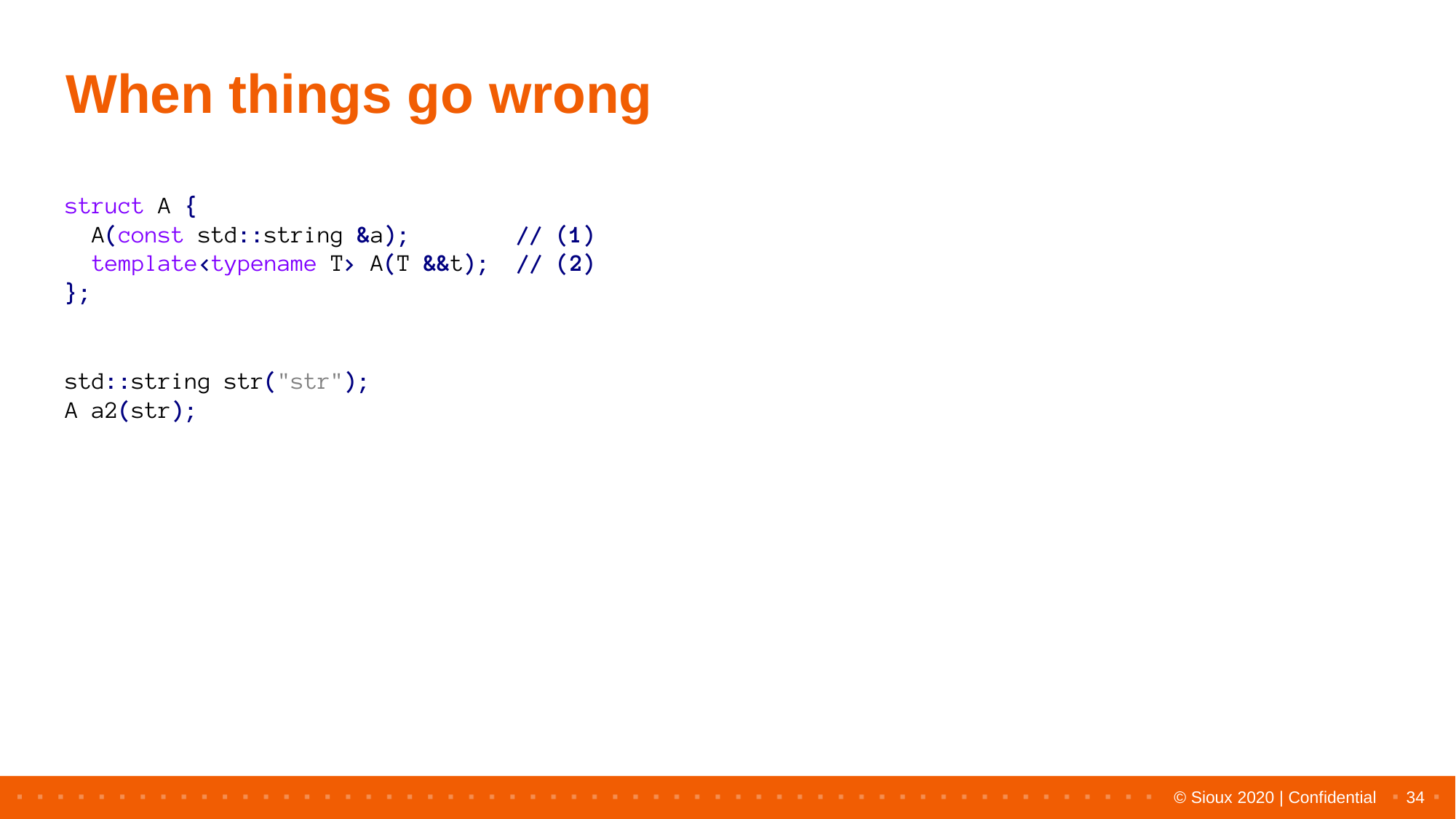

# When things go wrong
struct A {
  A(const std::string &a);        // (1)
  template<typename T> A(T &&t);  // (2)
};

std::string str("str");
A a2(str);
34
© Sioux 2020 | Confidential